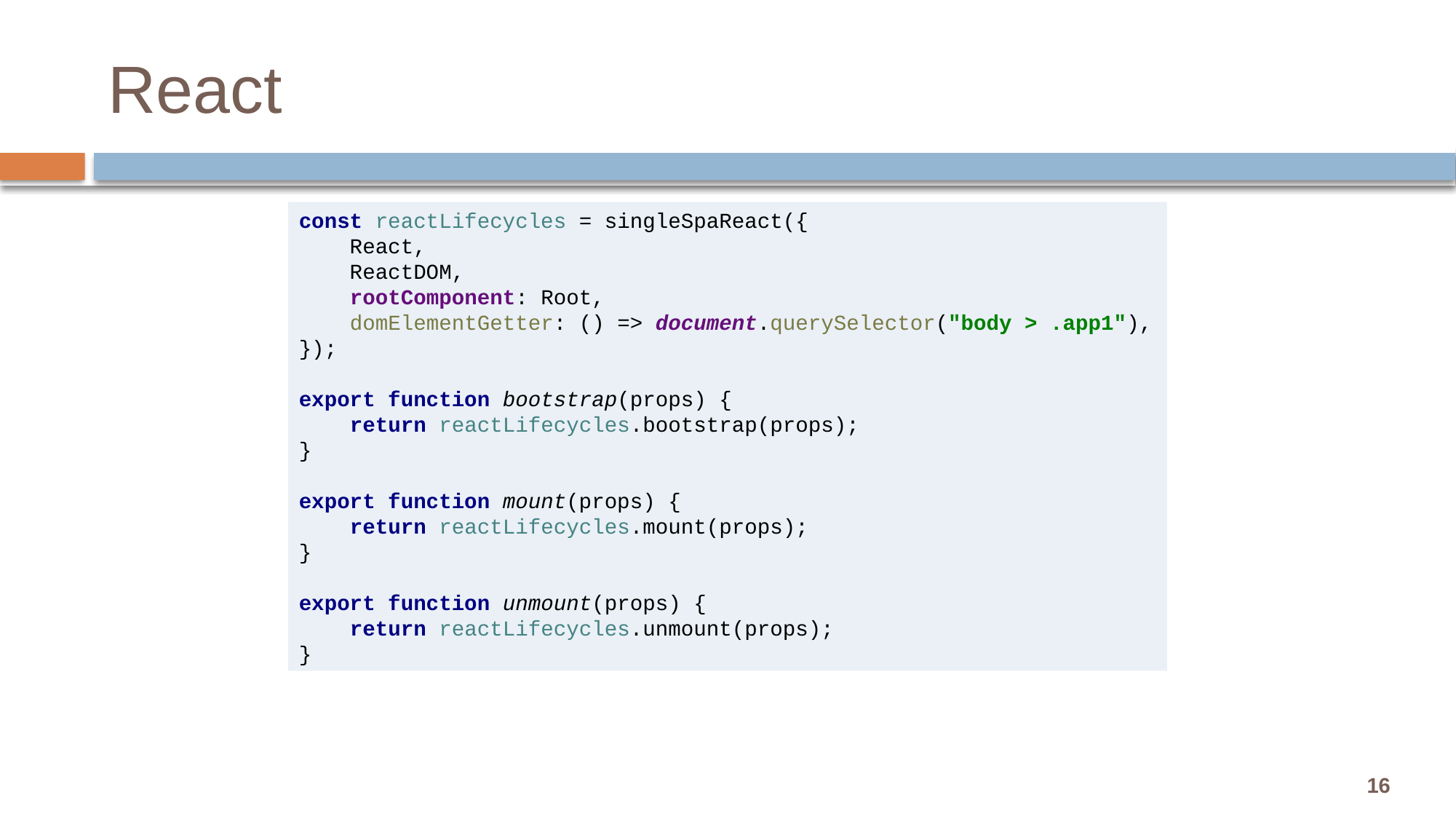

# React
const reactLifecycles = singleSpaReact({
    React,
    ReactDOM,
    rootComponent: Root,
    domElementGetter: () => document.querySelector("body > .app1"),
});
export function bootstrap(props) {
    return reactLifecycles.bootstrap(props);
}
export function mount(props) {
    return reactLifecycles.mount(props);
}
export function unmount(props) {
    return reactLifecycles.unmount(props);
}